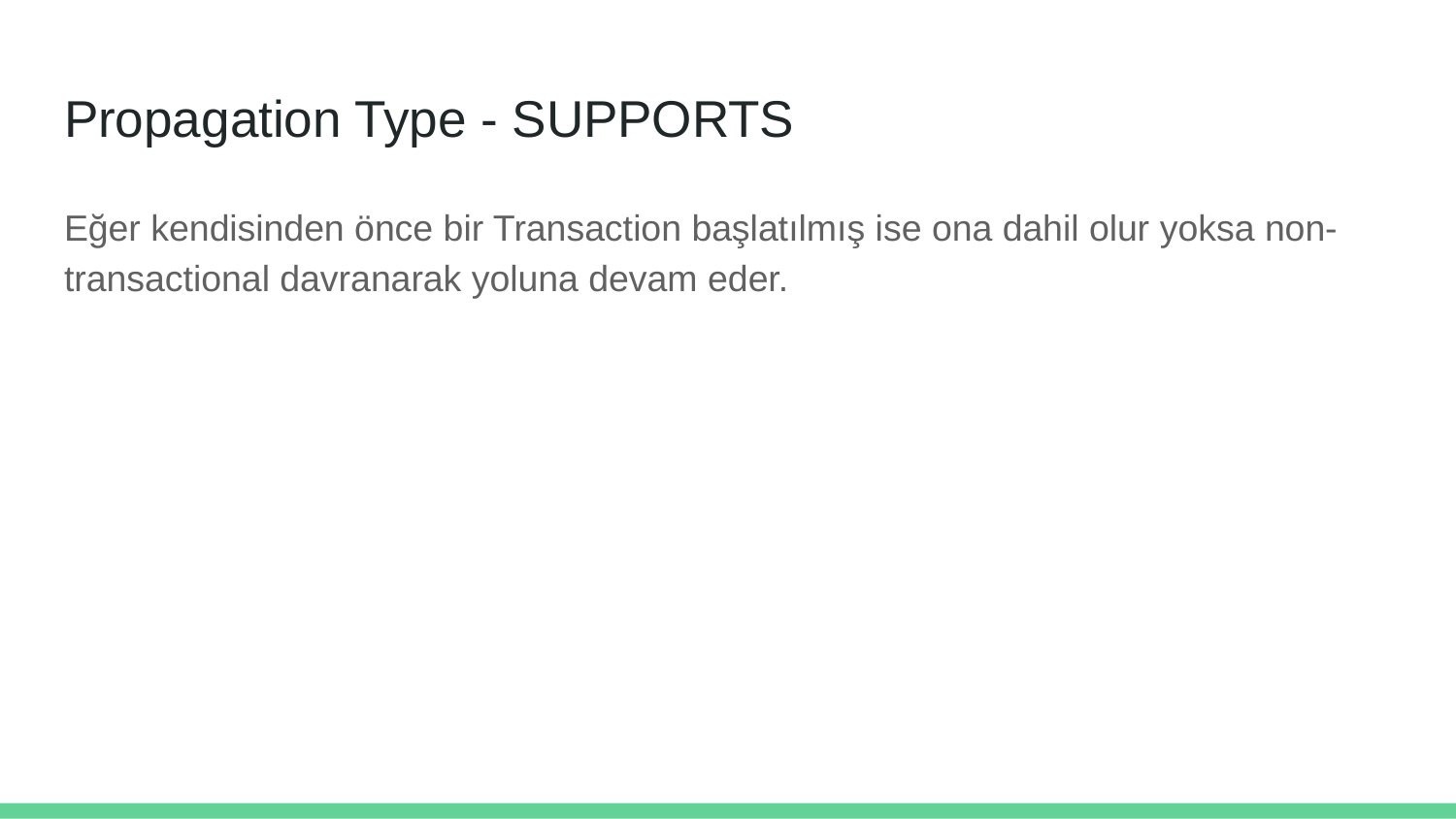

# Propagation Type - SUPPORTS
Eğer kendisinden önce bir Transaction başlatılmış ise ona dahil olur yoksa non-transactional davranarak yoluna devam eder.